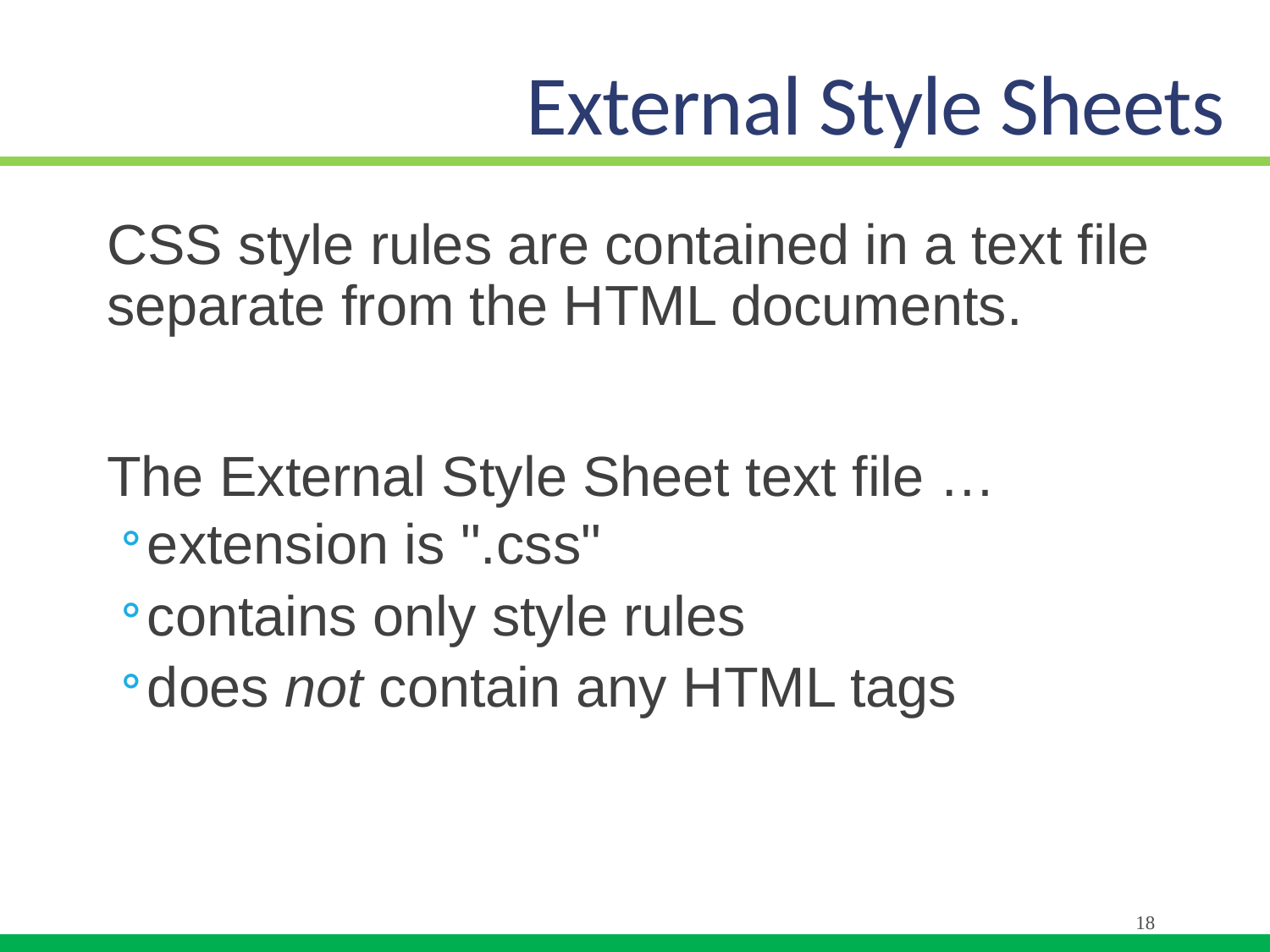

# External Style Sheets
CSS style rules are contained in a text file separate from the HTML documents.

The External Style Sheet text file …
extension is ".css"
contains only style rules
does not contain any HTML tags

18